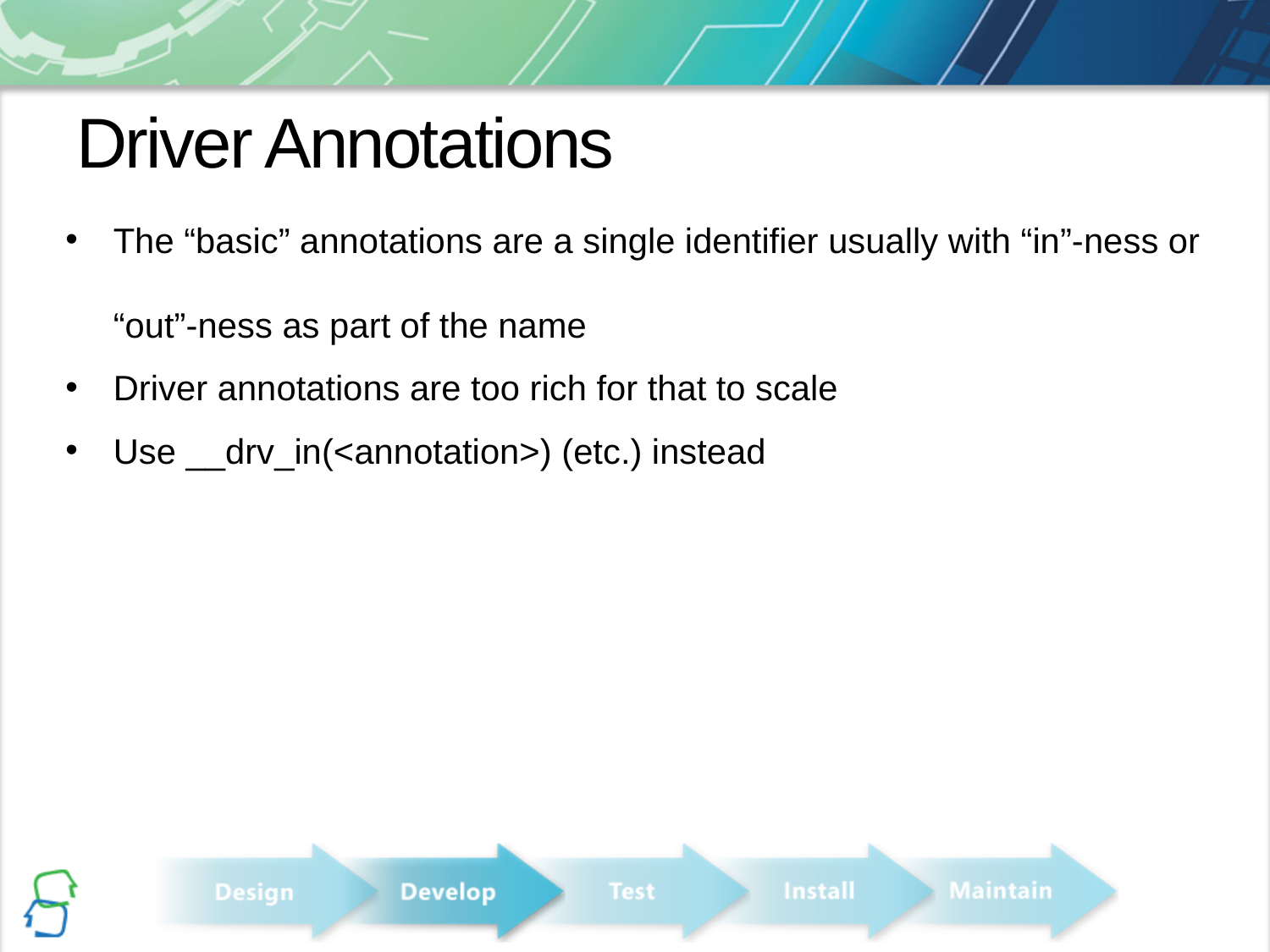

# Driver Annotations
The “basic” annotations are a single identifier usually with “in”-ness or
“out”-ness as part of the name
Driver annotations are too rich for that to scale
Use __drv_in(<annotation>) (etc.) instead